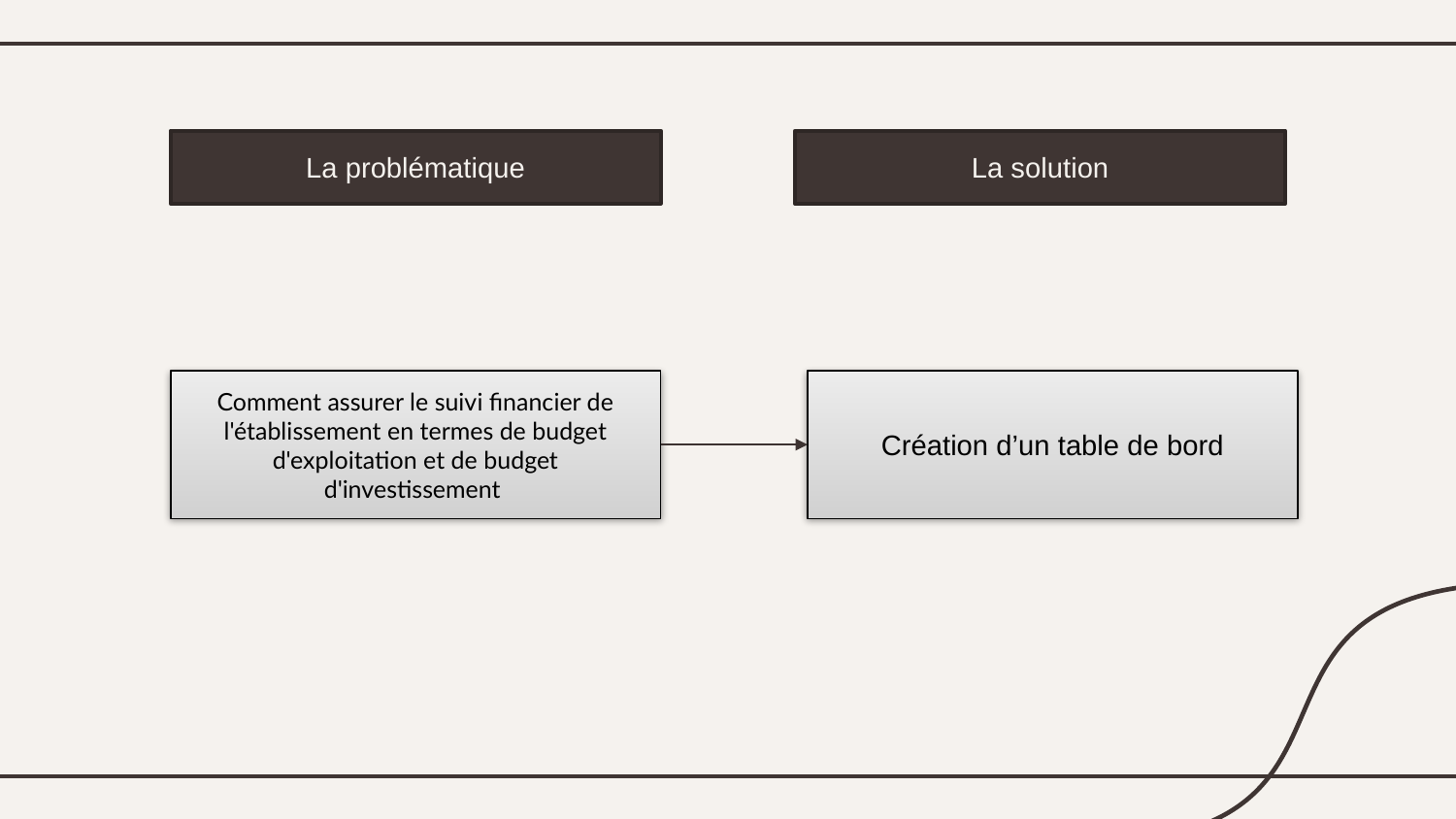

La problématique
La solution
Comment assurer le suivi financier de l'établissement en termes de budget d'exploitation et de budget d'investissement
Création d’un table de bord